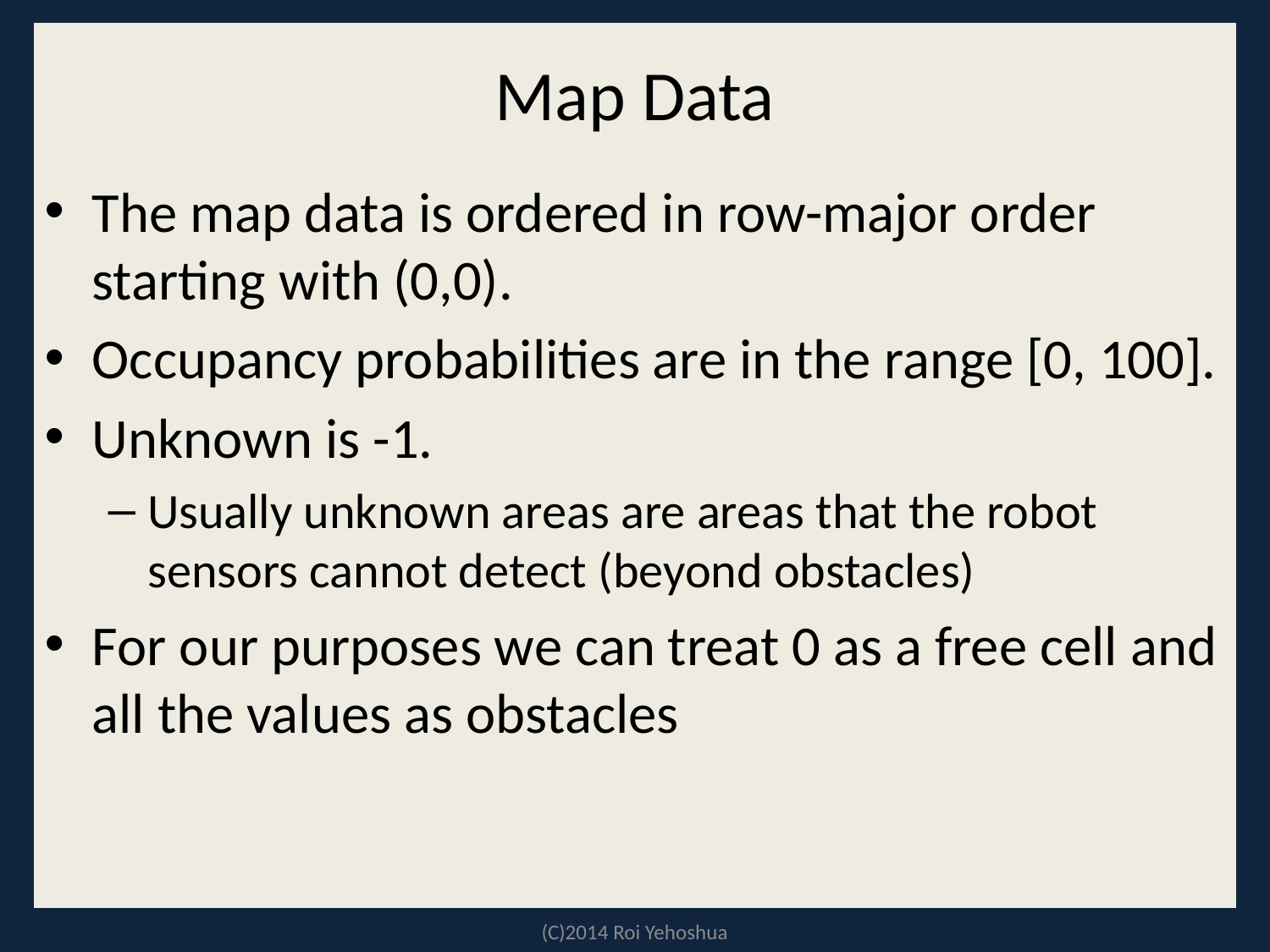

# Map Data
The map data is ordered in row-major order starting with (0,0).
Occupancy probabilities are in the range [0, 100].
Unknown is -1.
Usually unknown areas are areas that the robot sensors cannot detect (beyond obstacles)
For our purposes we can treat 0 as a free cell and all the values as obstacles

(C)2014 Roi Yehoshua